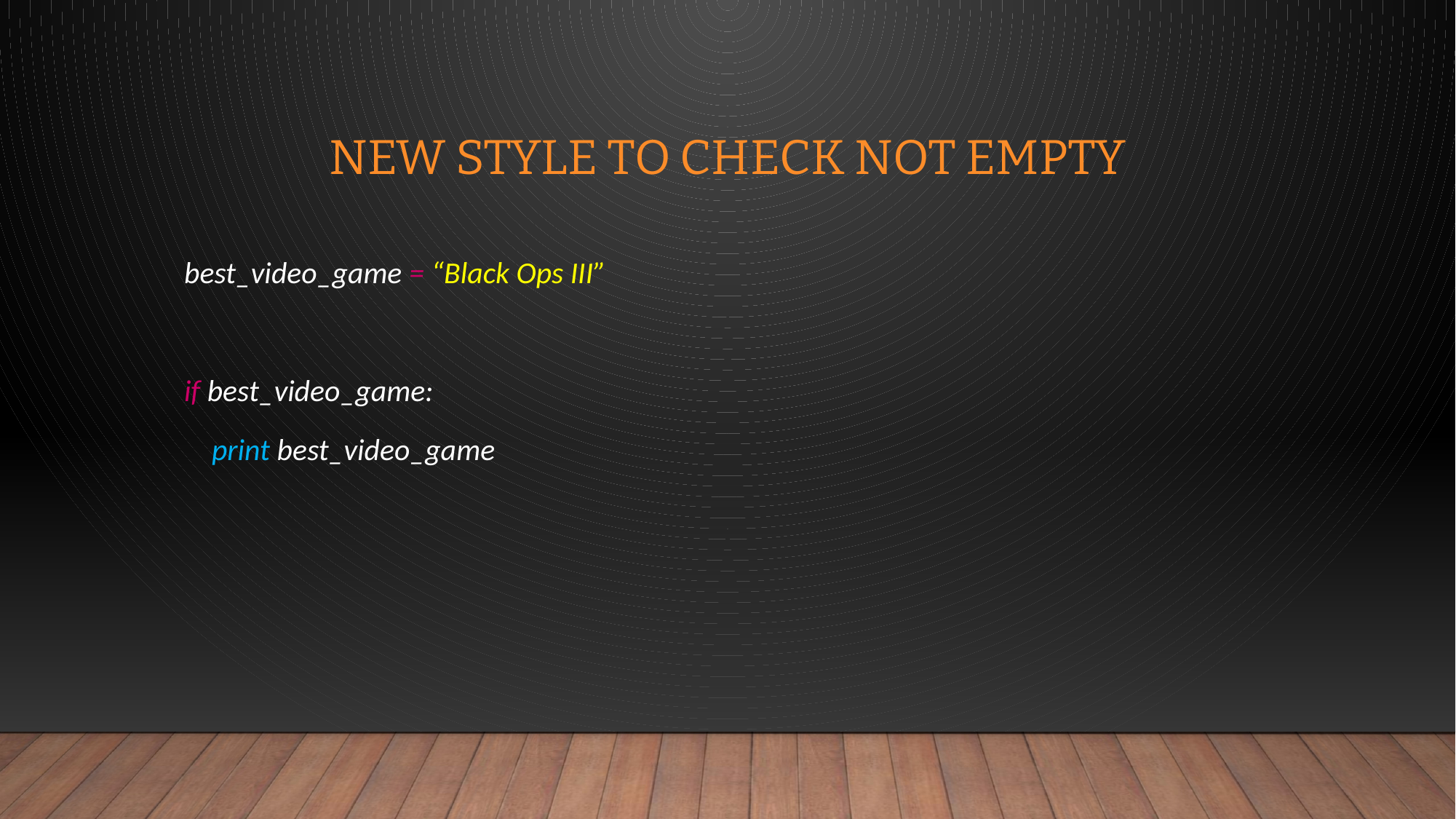

# New style to check not Empty
best_video_game = “Black Ops III”

if best_video_game:
    print best_video_game